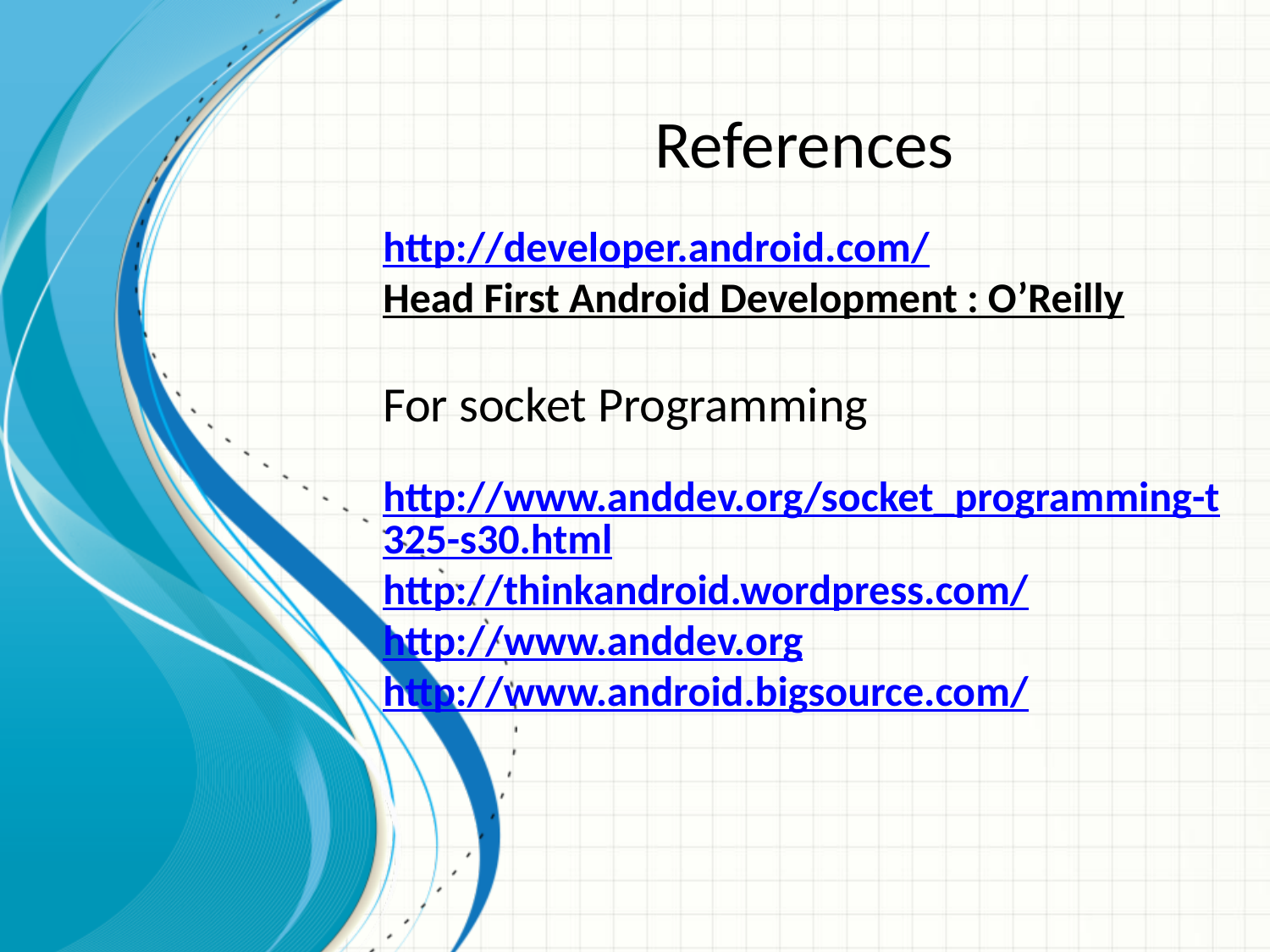

References

http://developer.android.com/
Head First Android Development : O’Reilly

For socket Programming

http://www.anddev.org/socket_programming-t325-s30.html
http://thinkandroid.wordpress.com/
http://www.anddev.org
http://www.android.bigsource.com/